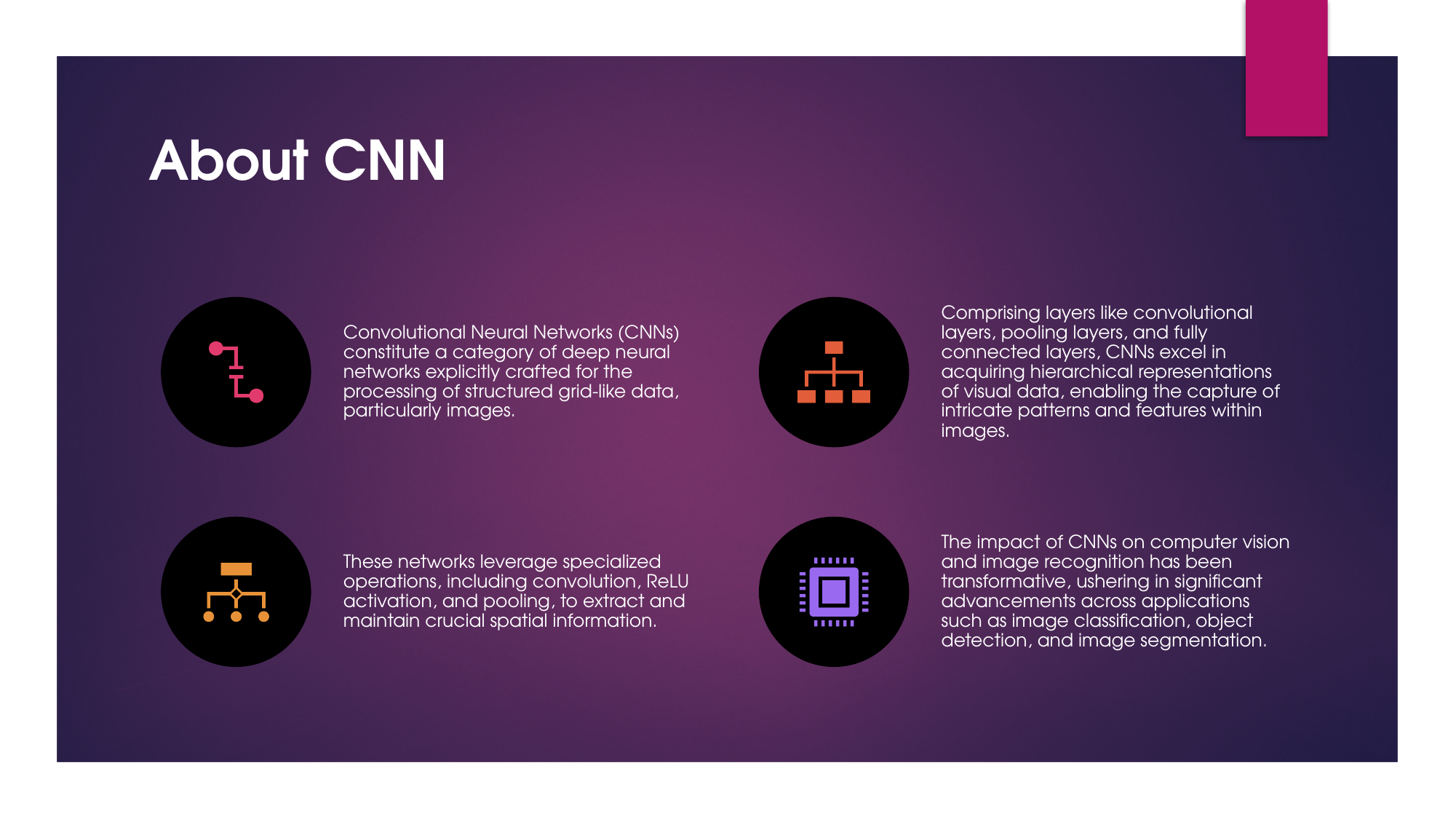

# About CNN
Convolutional Neural Networks (CNNs) constitute a category of deep neural networks explicitly crafted for the processing of structured grid-like data, particularly images.
Comprising layers like convolutional layers, pooling layers, and fully connected layers, CNNs excel in acquiring hierarchical representations of visual data, enabling the capture of intricate patterns and features within images.
These networks leverage specialized operations, including convolution, ReLU activation, and pooling, to extract and maintain crucial spatial information.
The impact of CNNs on computer vision and image recognition has been transformative, ushering in significant advancements across applications such as image classification, object detection, and image segmentation.